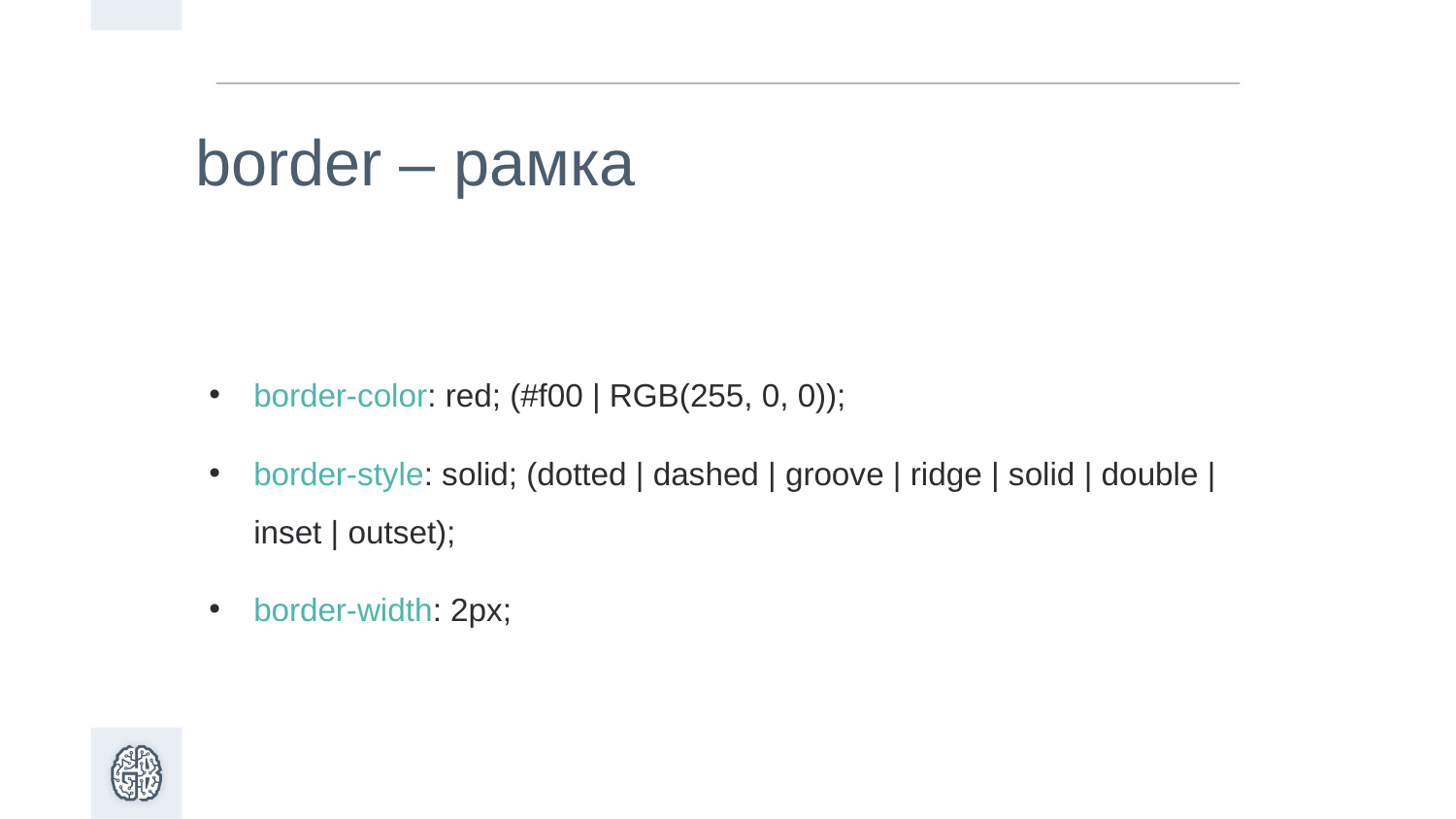

border – рамка
border-color: red; (#f00 | RGB(255, 0, 0));
border-style: solid; (dotted | dashed | groove | ridge | solid | double | inset | outset);
border-width: 2px;